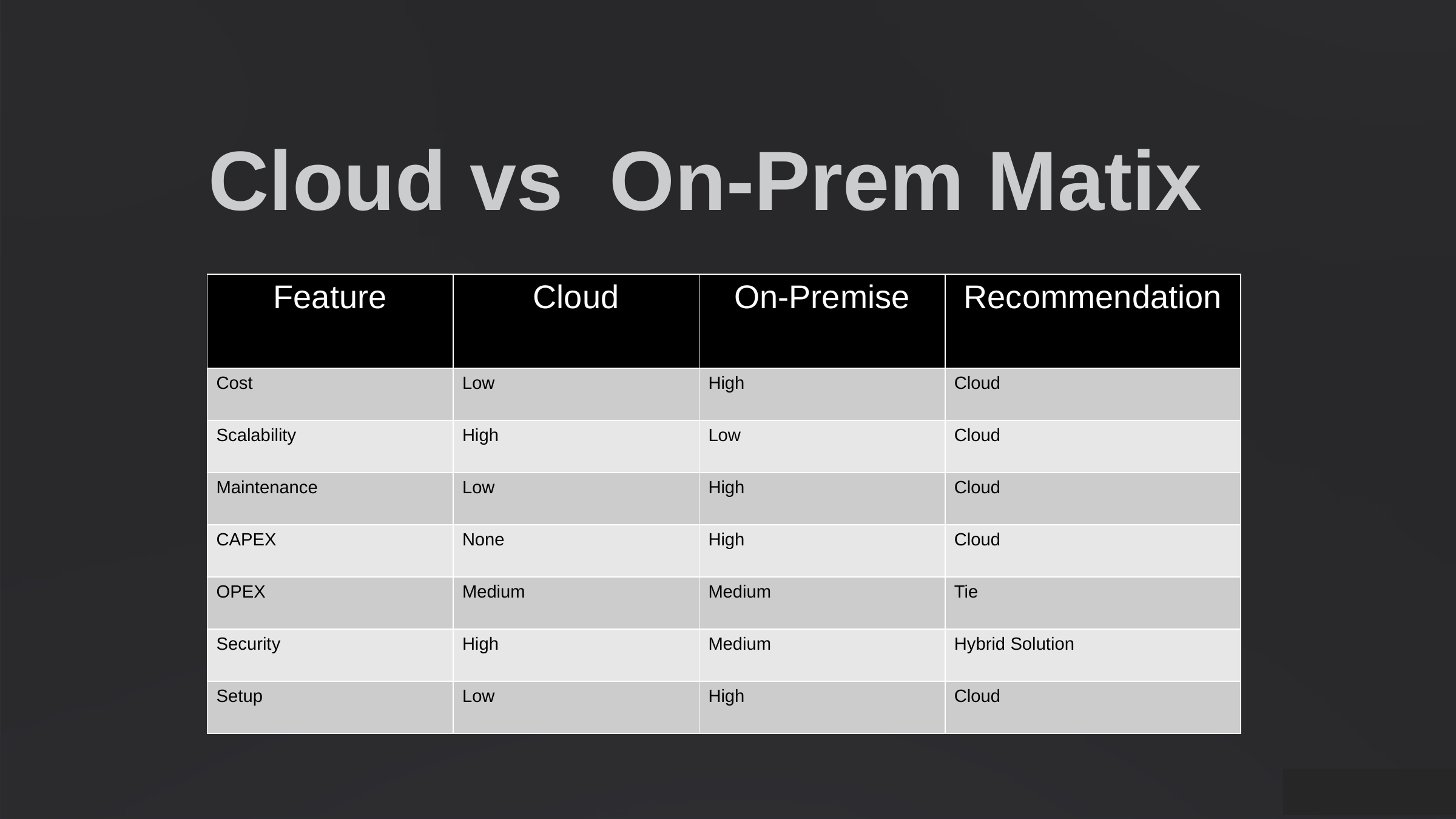

Cloud vs  On-Prem Matix
| Feature | Cloud | On-Premise | Recommendation |
| --- | --- | --- | --- |
| Cost | Low | High | Cloud |
| Scalability | High | Low | Cloud |
| Maintenance | Low | High | Cloud |
| CAPEX | None | High | Cloud |
| OPEX | Medium | Medium | Tie |
| Security | High | Medium | Hybrid Solution |
| Setup | Low | High | Cloud |